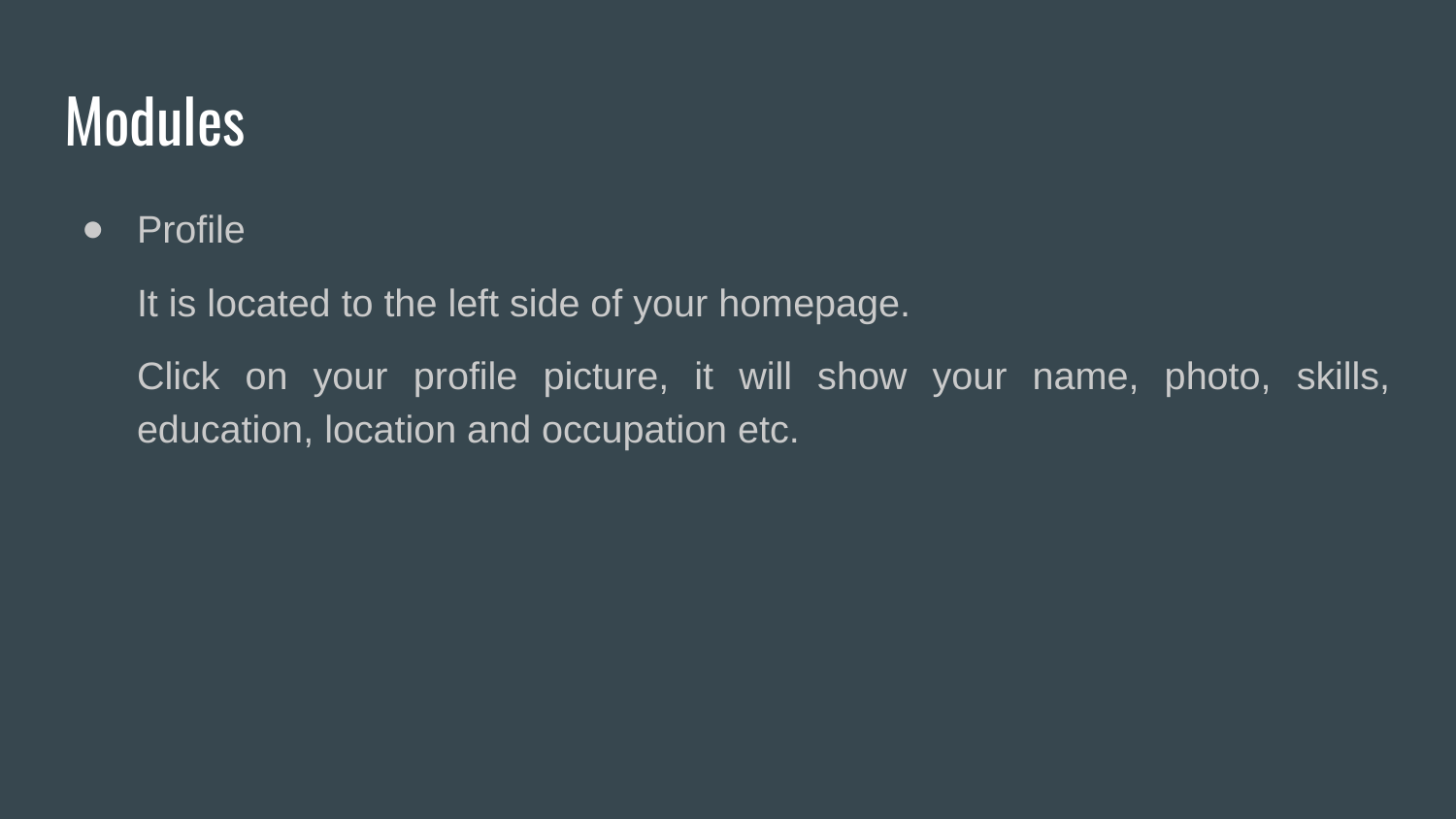

# Modules
Profile
It is located to the left side of your homepage.
Click on your profile picture, it will show your name, photo, skills, education, location and occupation etc.